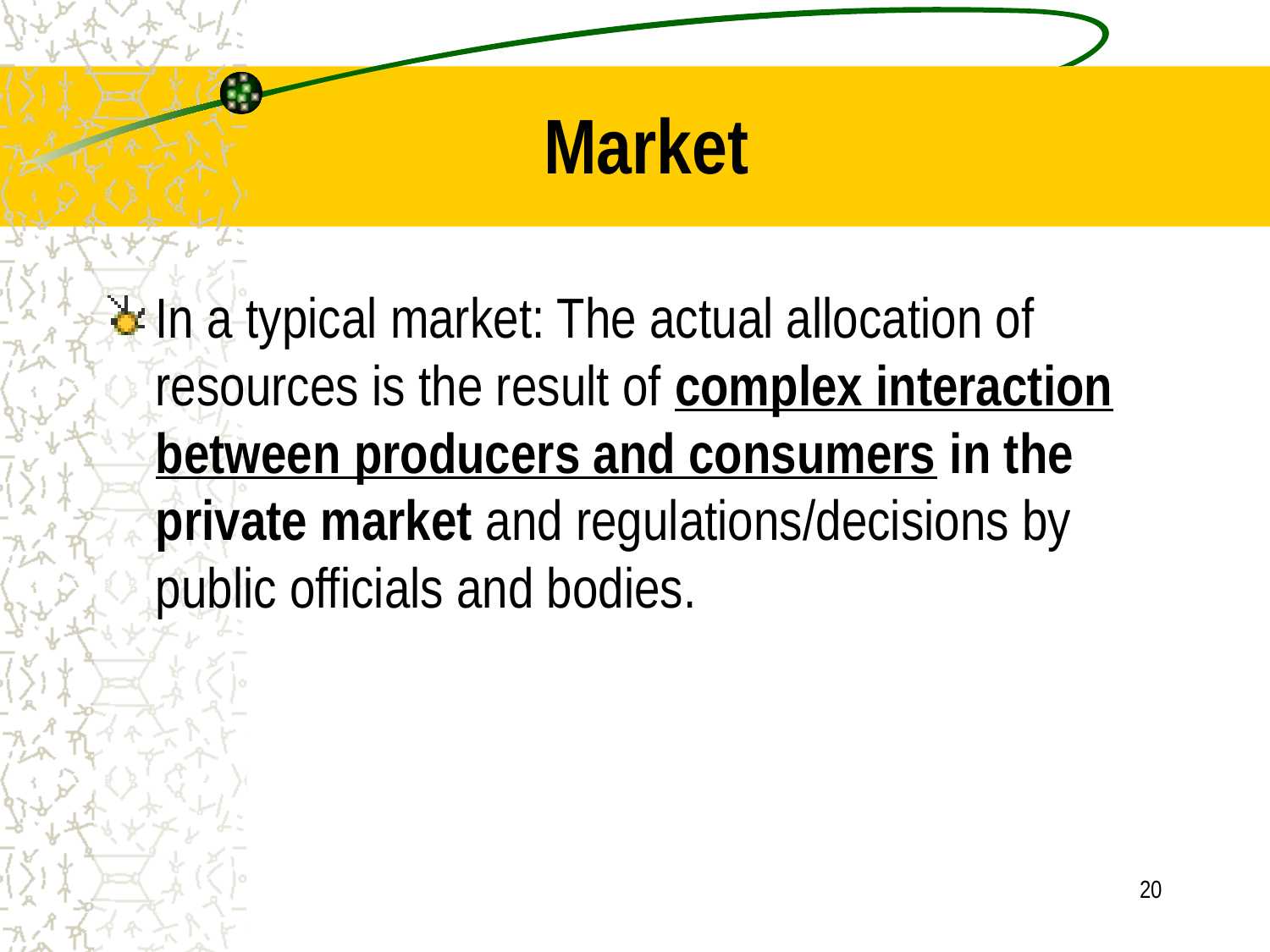

# Market
In a typical market: The actual allocation of resources is the result of complex interaction between producers and consumers in the private market and regulations/decisions by public officials and bodies.
20